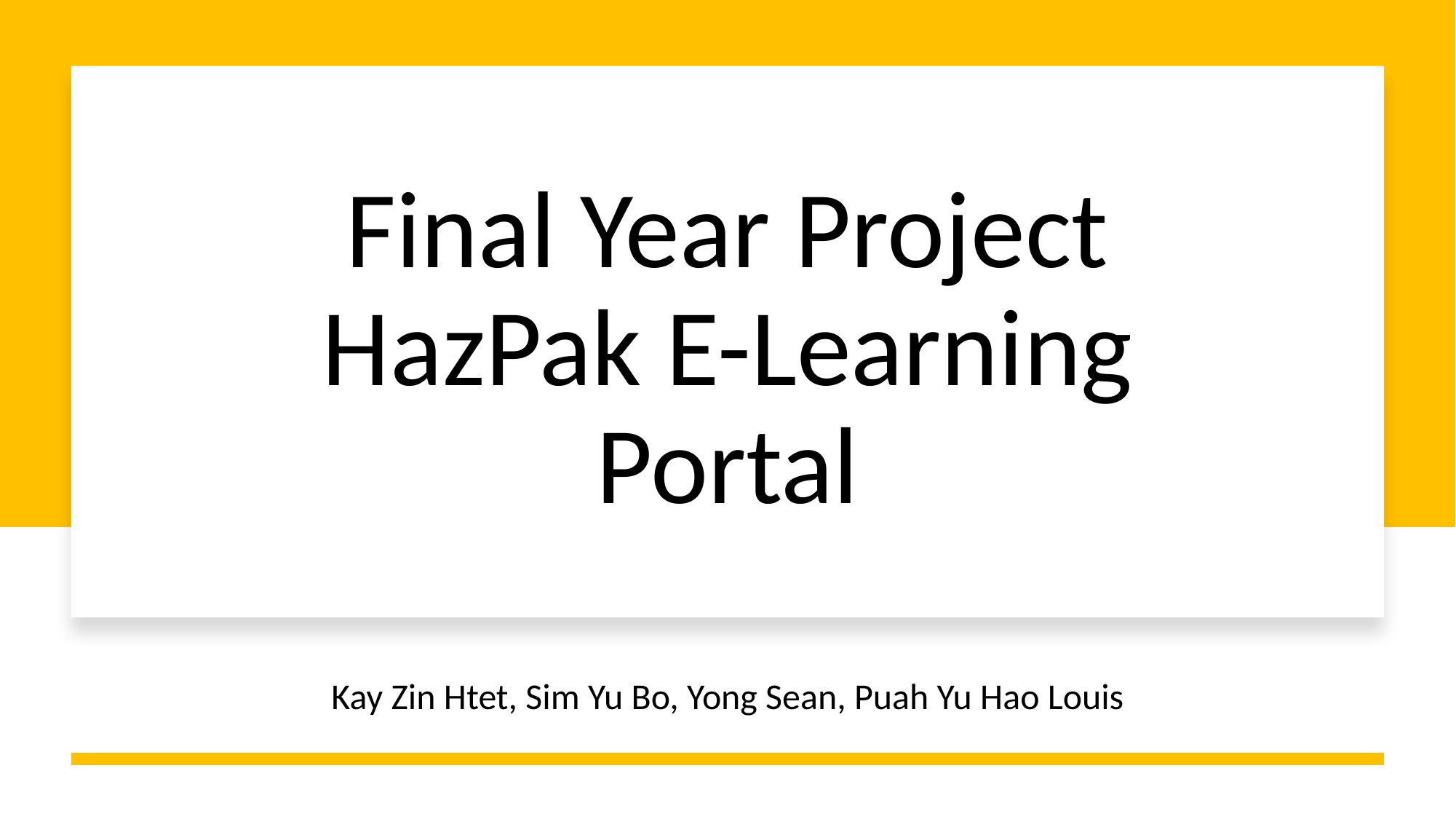

# Final Year Project HazPak E-Learning Portal
Kay Zin Htet, Sim Yu Bo, Yong Sean, Puah Yu Hao Louis